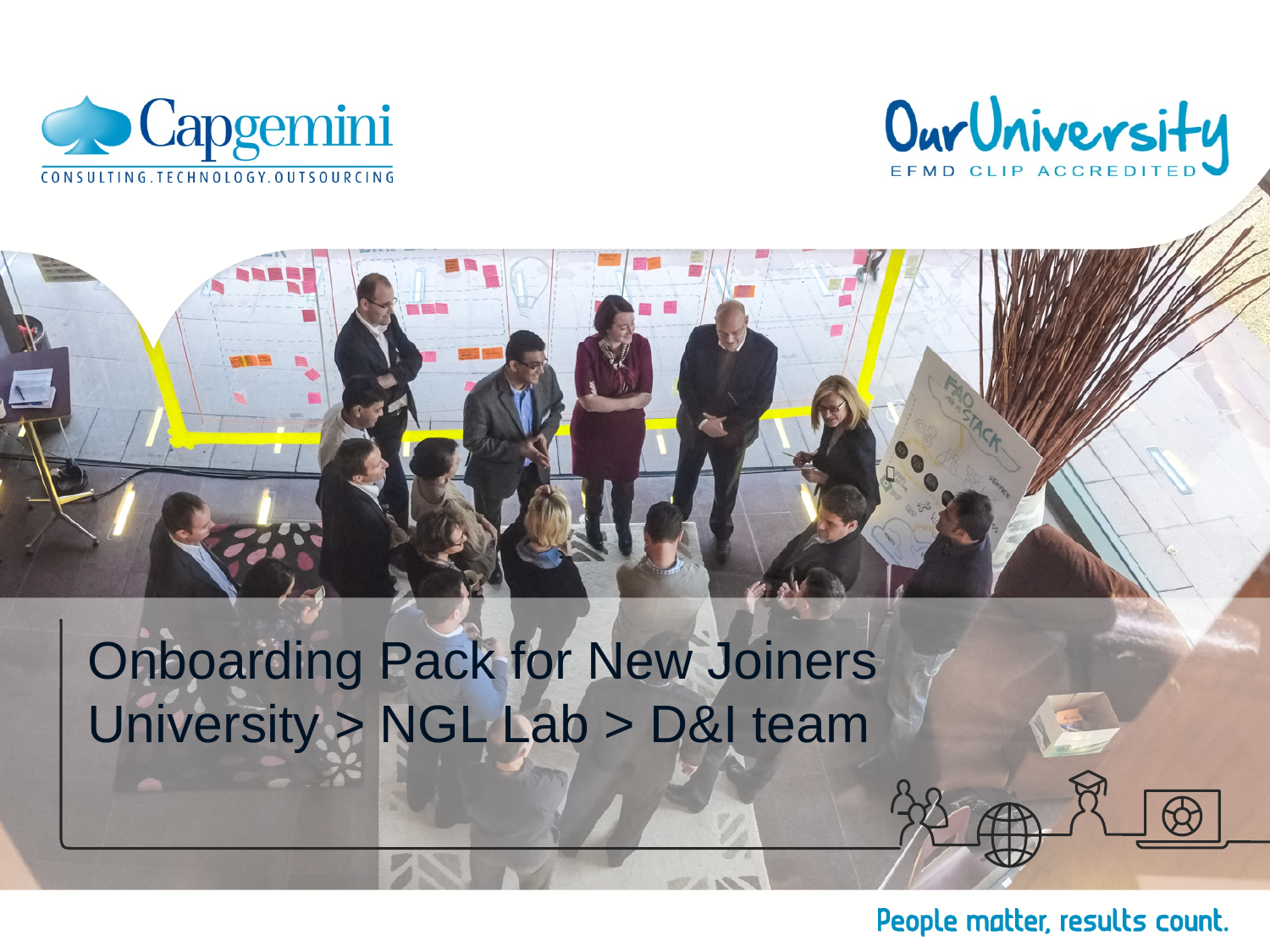

# Onboarding Pack for New Joiners University > NGL Lab > D&I team